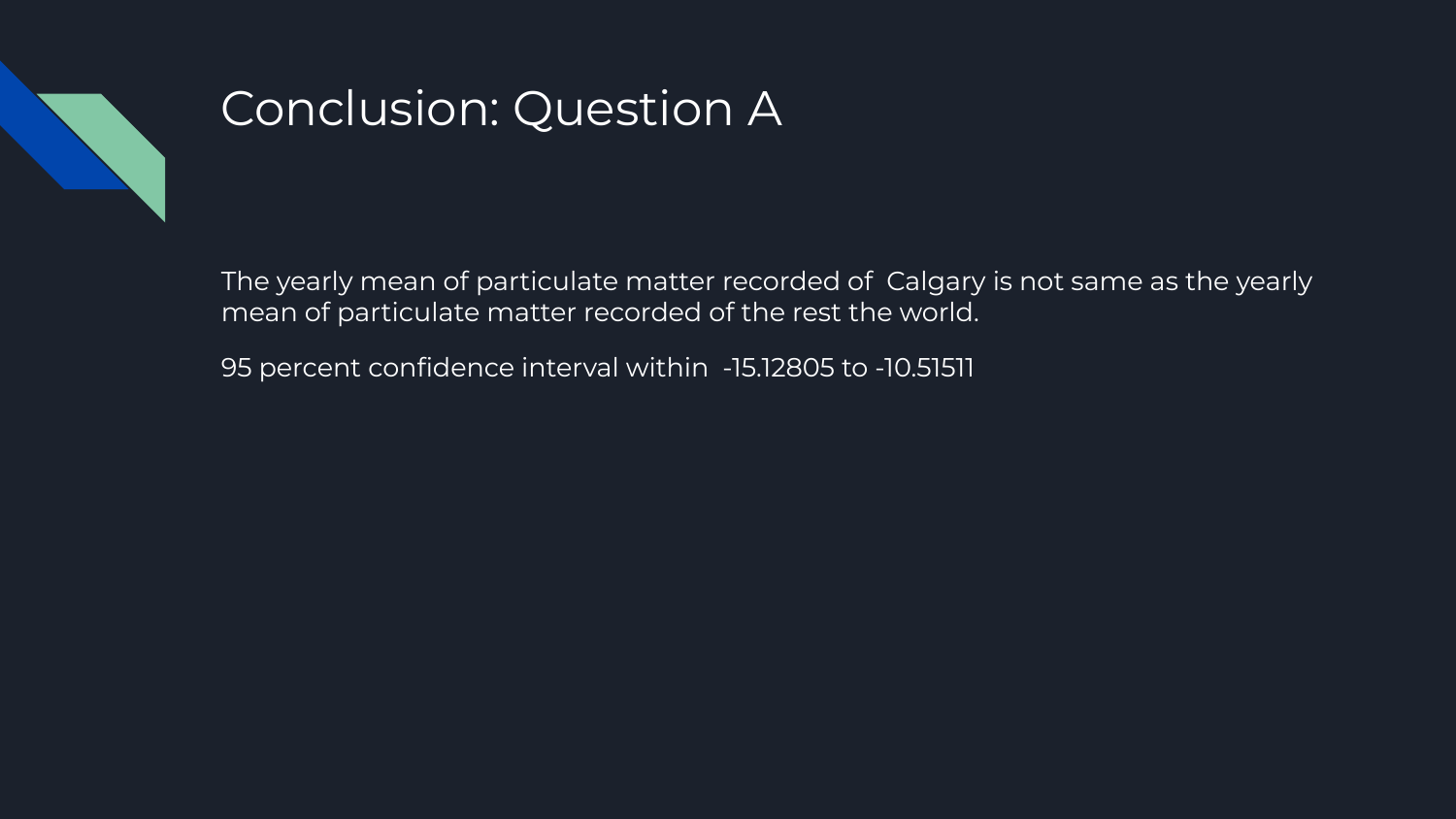

# Conclusion: Question A
The yearly mean of particulate matter recorded of  Calgary is not same as the yearly mean of particulate matter recorded of the rest the world.
95 percent confidence interval within  -15.12805 to -10.51511